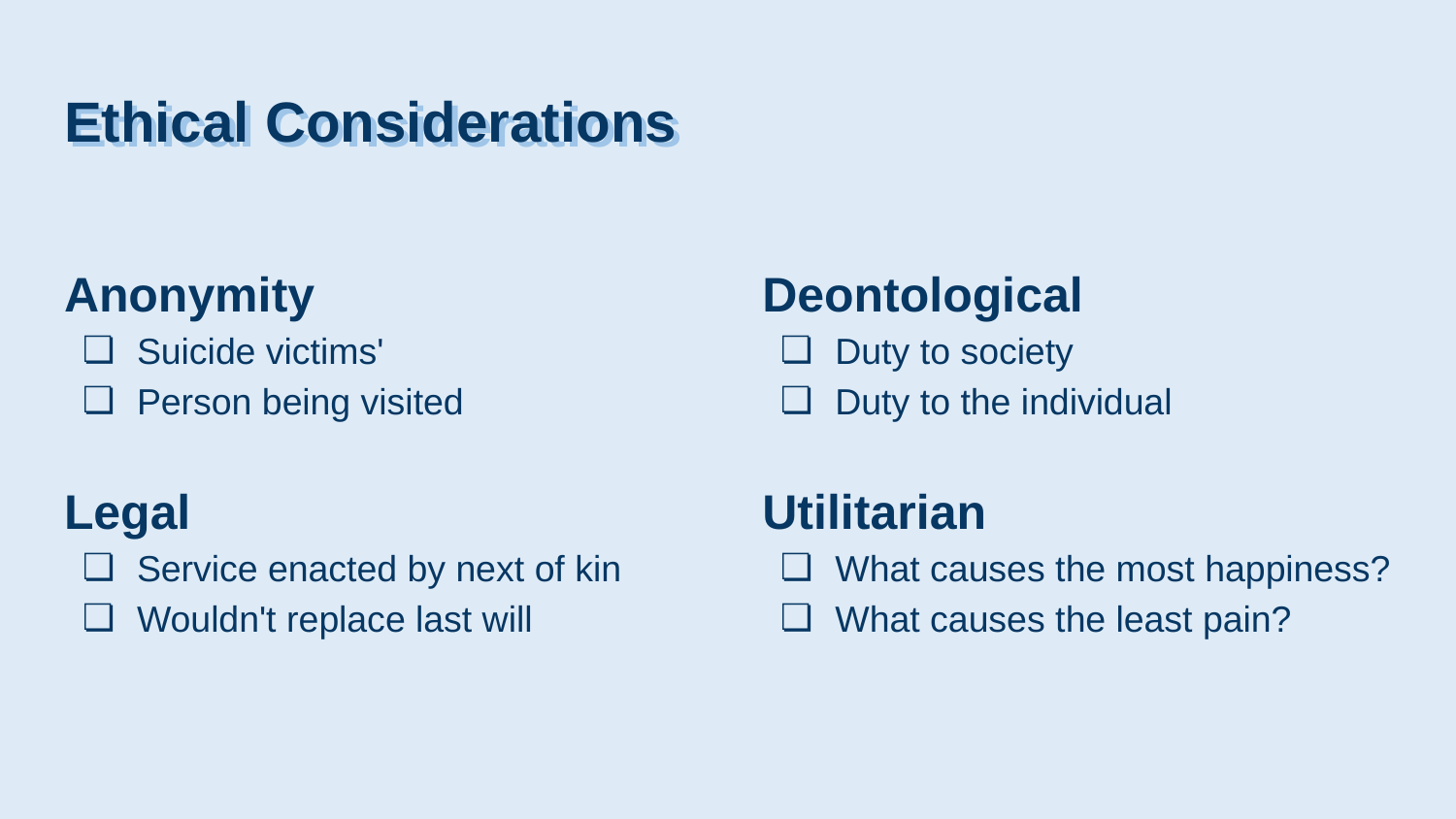

Ethical Considerations
# Ethical Considerations

Anonymity
Suicide victims'
Person being visited

Legal
Service enacted by next of kin
Wouldn't replace last will

Deontological
Duty to society
Duty to the individual

Utilitarian
What causes the most happiness?
What causes the least pain?